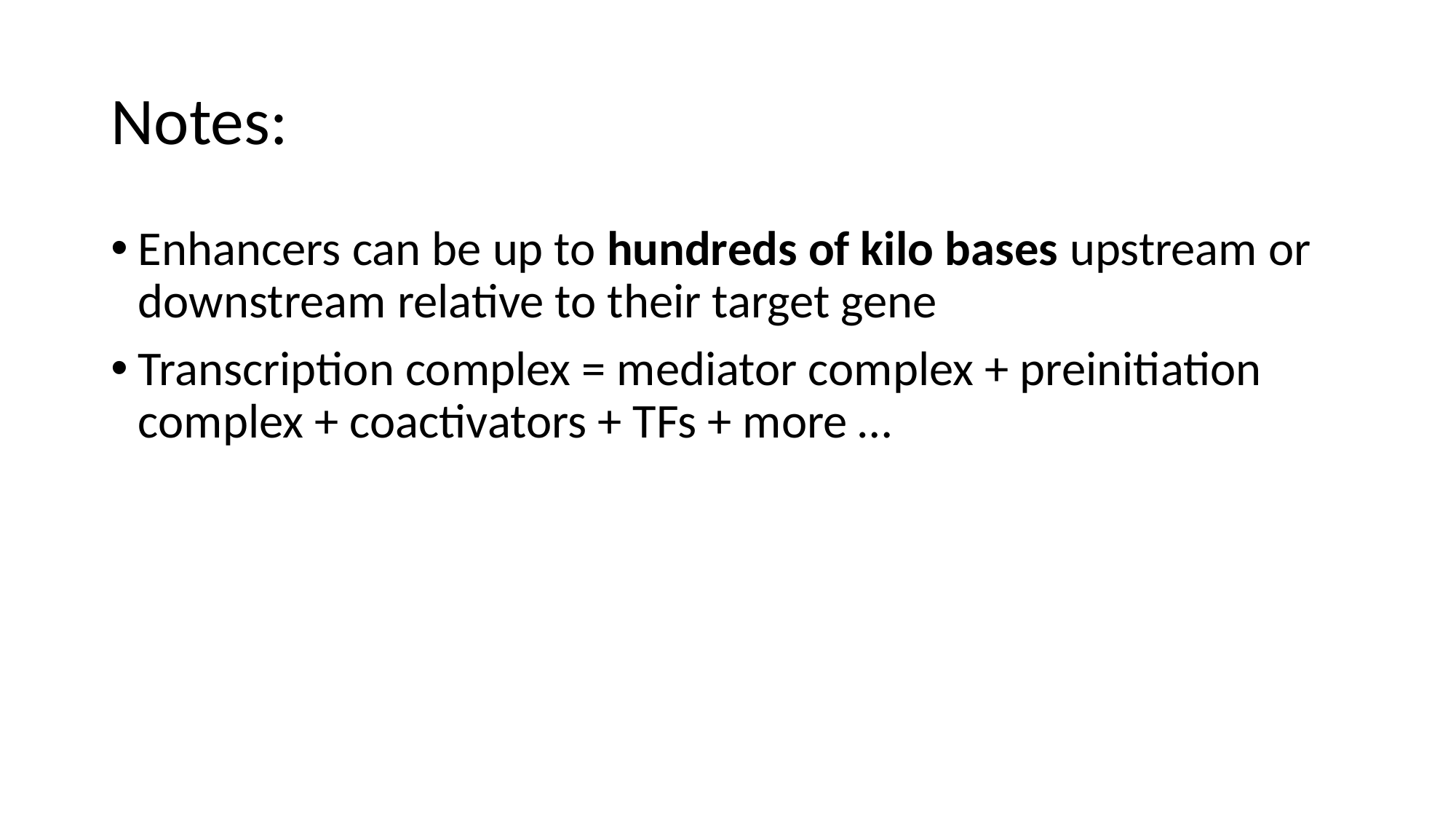

# Notes:
Enhancers can be up to hundreds of kilo bases upstream or downstream relative to their target gene
Transcription complex = mediator complex + preinitiation complex + coactivators + TFs + more …